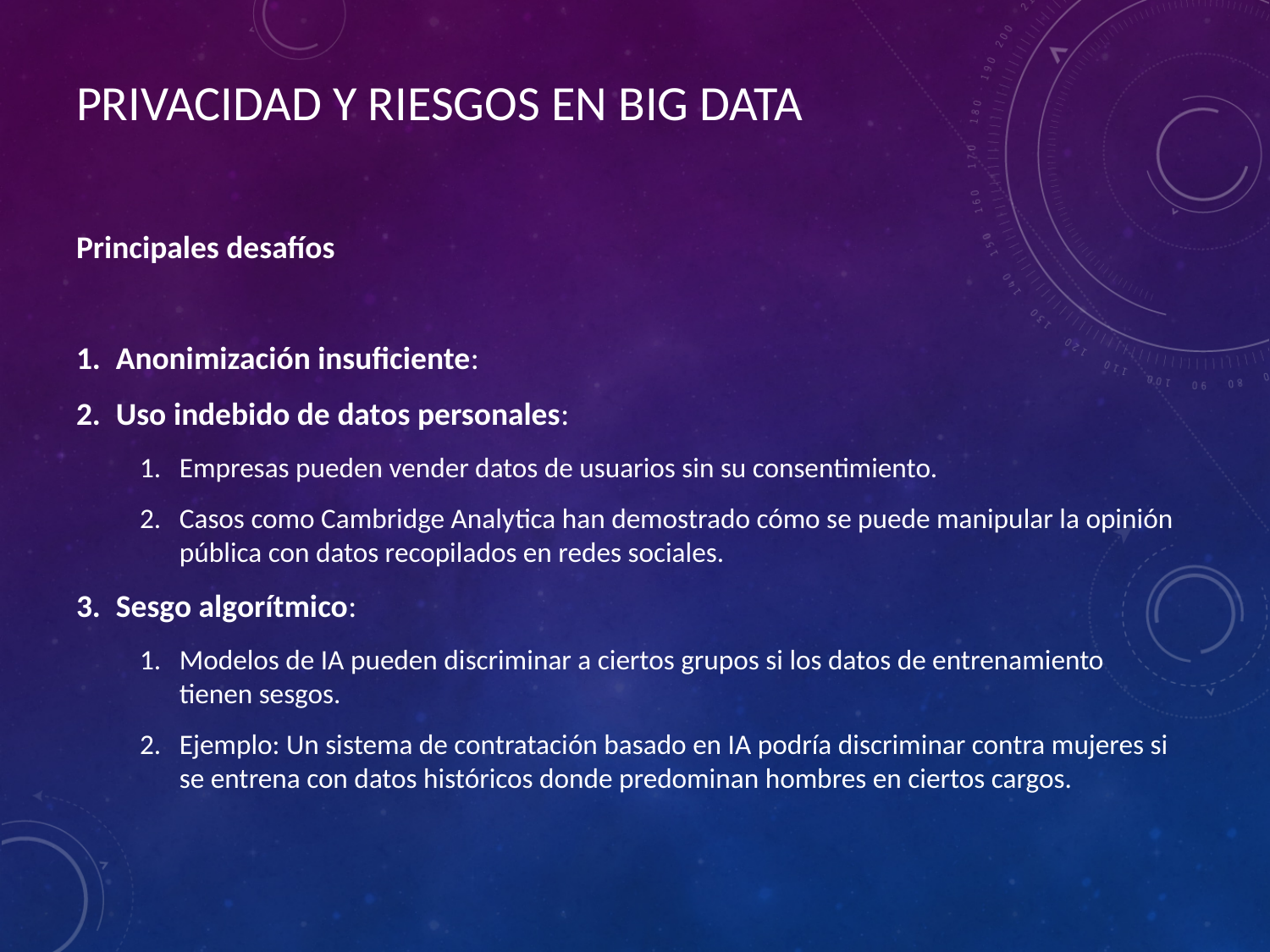

# Privacidad y Riesgos en Big Data
Principales desafíos

Anonimización insuficiente:
Uso indebido de datos personales:
Empresas pueden vender datos de usuarios sin su consentimiento.
Casos como Cambridge Analytica han demostrado cómo se puede manipular la opinión pública con datos recopilados en redes sociales.
Sesgo algorítmico:
Modelos de IA pueden discriminar a ciertos grupos si los datos de entrenamiento tienen sesgos.
Ejemplo: Un sistema de contratación basado en IA podría discriminar contra mujeres si se entrena con datos históricos donde predominan hombres en ciertos cargos.